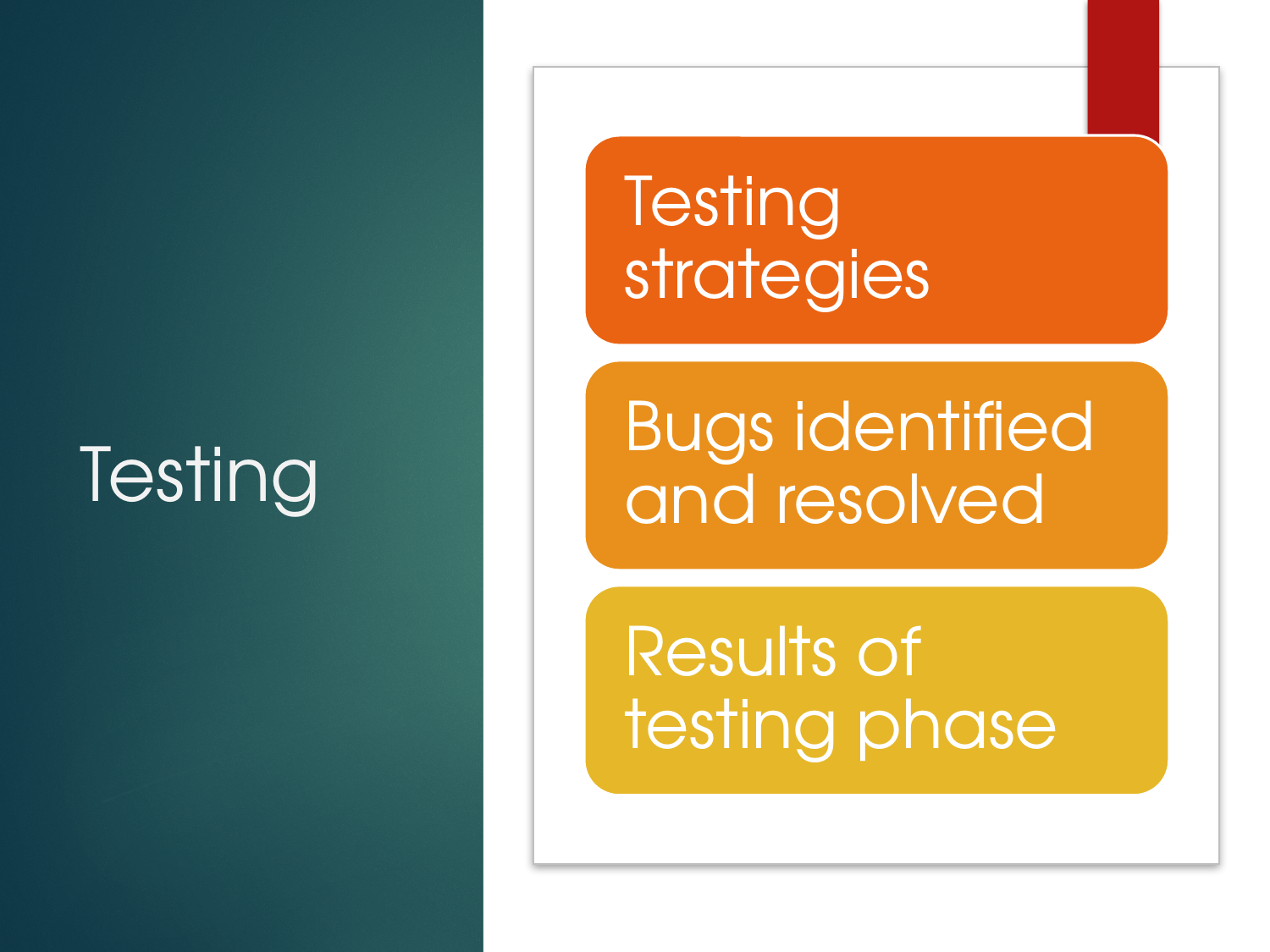

Testing strategies
Bugs identified and resolved
Results of testing phase
# Testing